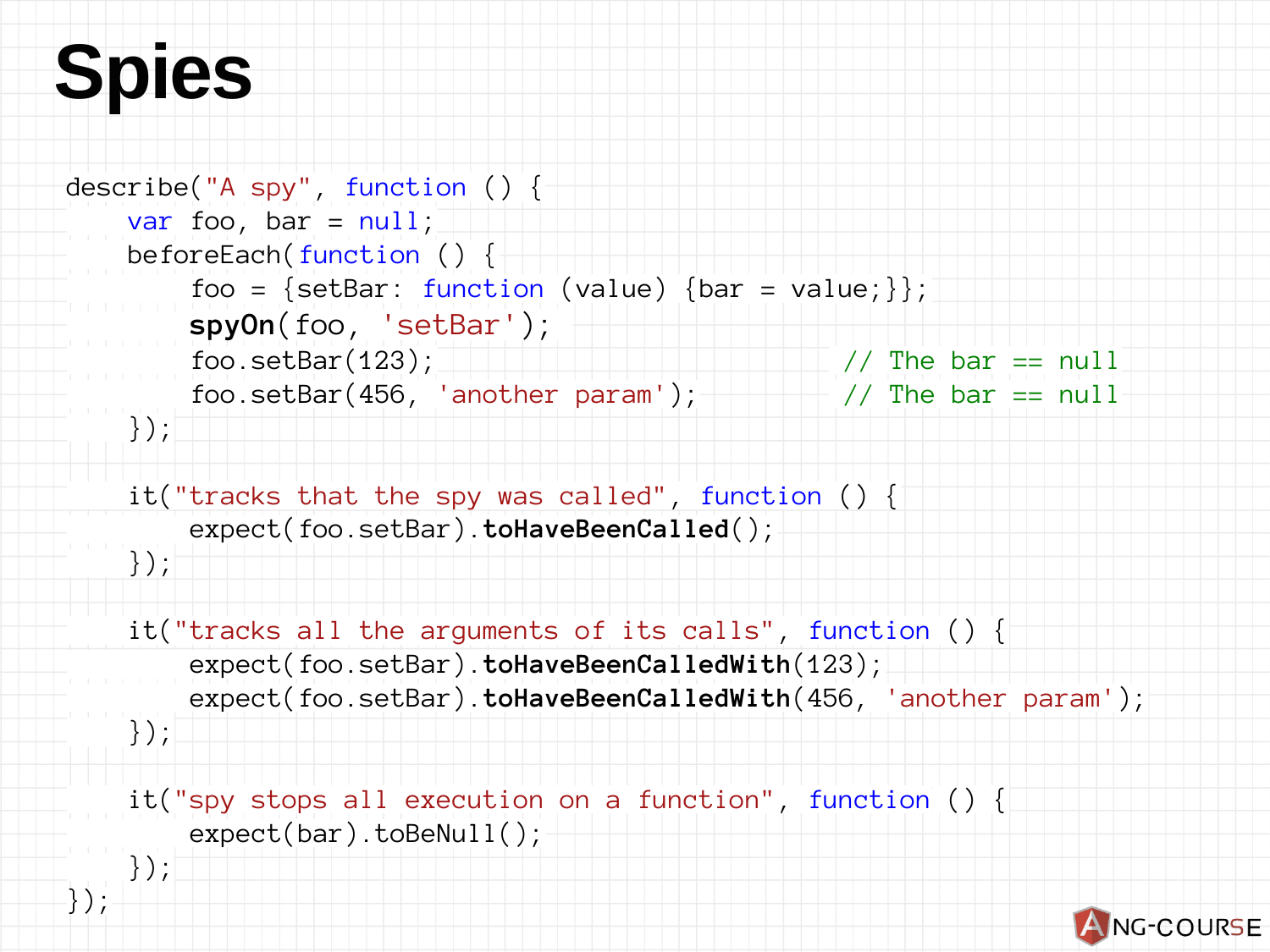

# Spies
describe("A spy", function () {
    var foo, bar = null;
    beforeEach(function () {
        foo = {setBar: function (value) {bar = value;}};
        spyOn(foo, 'setBar');
        foo.setBar(123);				 // The bar == null
        foo.setBar(456, 'another param');		 // The bar == null
    });

    it("tracks that the spy was called", function () {
        expect(foo.setBar).toHaveBeenCalled();
    });

    it("tracks all the arguments of its calls", function () {
        expect(foo.setBar).toHaveBeenCalledWith(123);
        expect(foo.setBar).toHaveBeenCalledWith(456, 'another param');
    });

    it("spy stops all execution on a function", function () {
        expect(bar).toBeNull();
    });
});